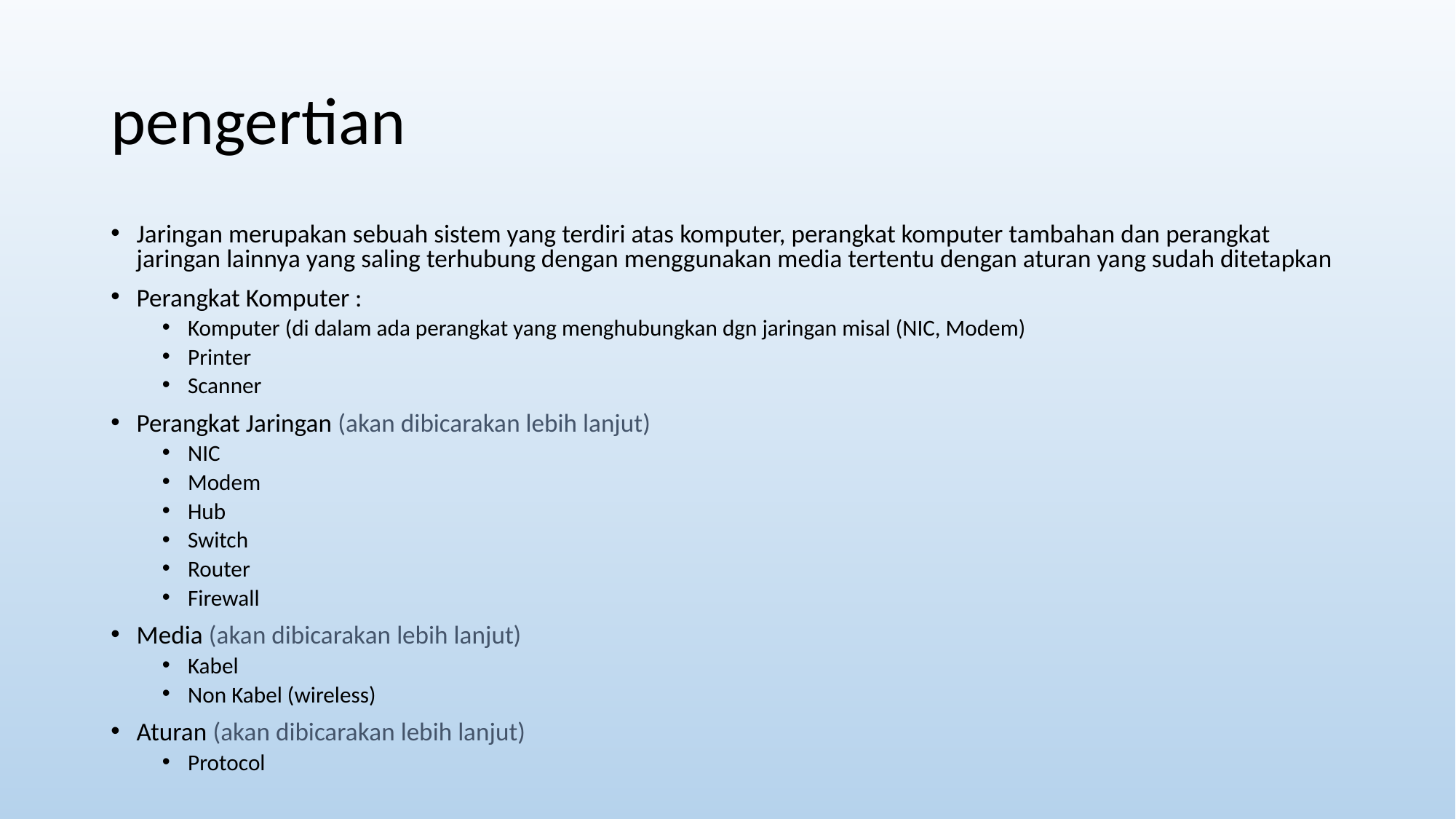

# pengertian
Jaringan merupakan sebuah sistem yang terdiri atas komputer, perangkat komputer tambahan dan perangkat jaringan lainnya yang saling terhubung dengan menggunakan media tertentu dengan aturan yang sudah ditetapkan
Perangkat Komputer :
Komputer (di dalam ada perangkat yang menghubungkan dgn jaringan misal (NIC, Modem)
Printer
Scanner
Perangkat Jaringan (akan dibicarakan lebih lanjut)
NIC
Modem
Hub
Switch
Router
Firewall
Media (akan dibicarakan lebih lanjut)
Kabel
Non Kabel (wireless)
Aturan (akan dibicarakan lebih lanjut)
Protocol